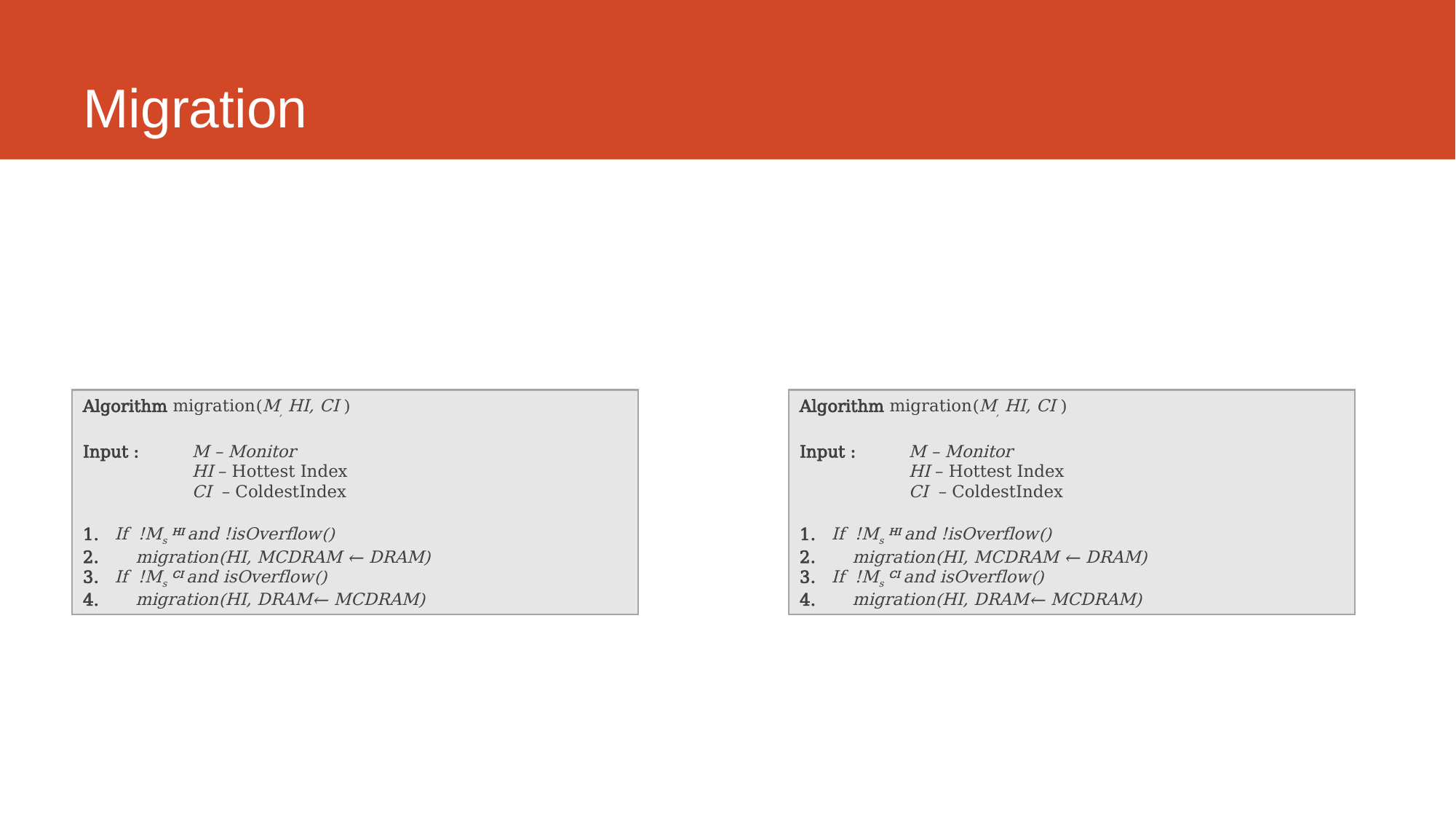

# Migration
Algorithm migration(M, HI, CI )

Input :	M – Monitor
	HI – Hottest Index
	CI  – ColdestIndex

1.   If  !Ms HI and !isOverflow()
2.       migration(HI, MCDRAM ← DRAM)
3.   If  !Ms CI and isOverflow()
4.       migration(HI, DRAM← MCDRAM)
Algorithm migration(M, HI, CI )

Input :	M – Monitor
	HI – Hottest Index
	CI  – ColdestIndex

1.   If  !Ms HI and !isOverflow()
2.       migration(HI, MCDRAM ← DRAM)
3.   If  !Ms CI and isOverflow()
4.       migration(HI, DRAM← MCDRAM)